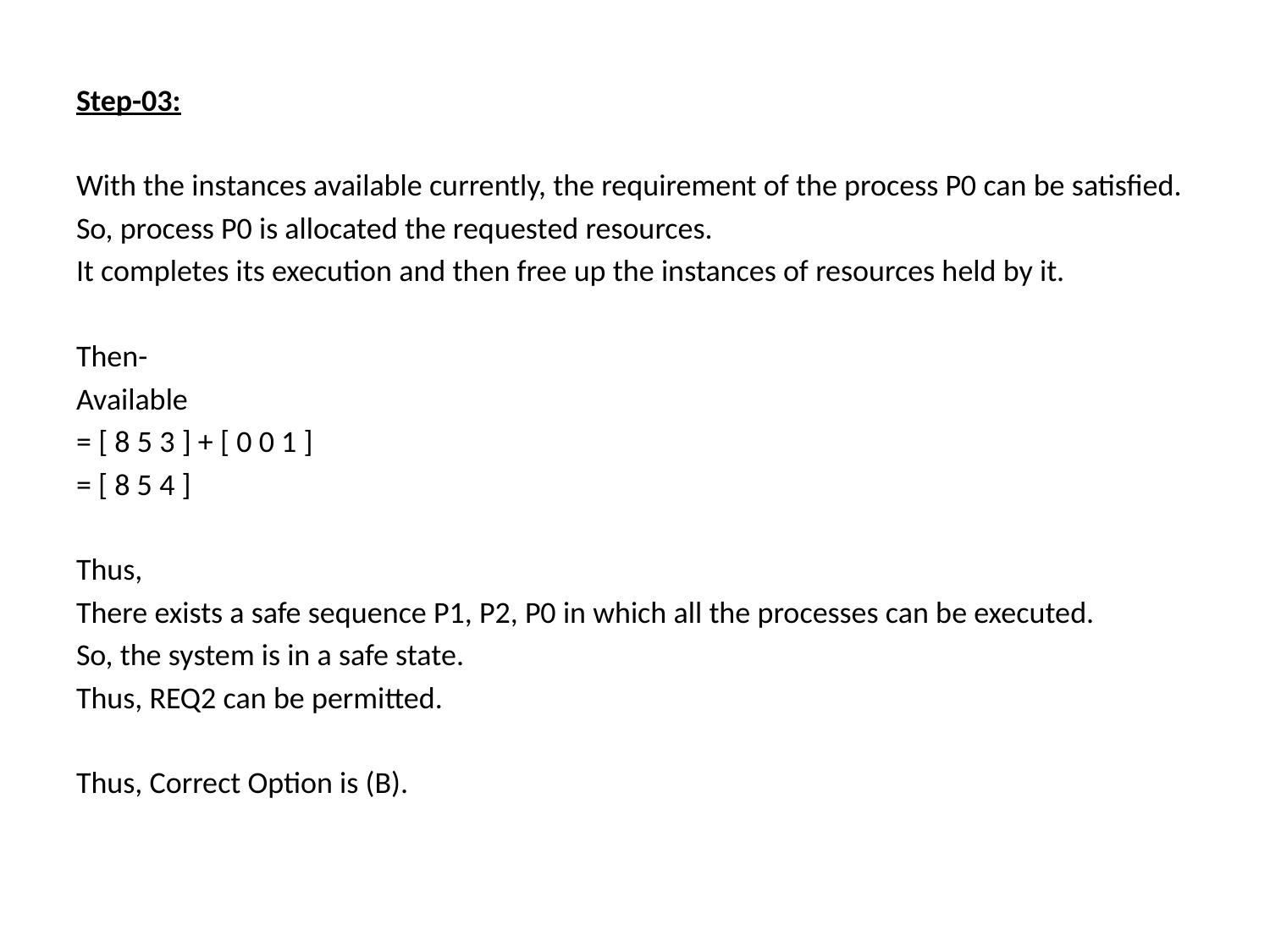

Step-03:

With the instances available currently, the requirement of the process P0 can be satisfied.
So, process P0 is allocated the requested resources.
It completes its execution and then free up the instances of resources held by it.

Then-
Available
= [ 8 5 3 ] + [ 0 0 1 ]
= [ 8 5 4 ]

Thus,
There exists a safe sequence P1, P2, P0 in which all the processes can be executed.
So, the system is in a safe state.
Thus, REQ2 can be permitted.

Thus, Correct Option is (B).